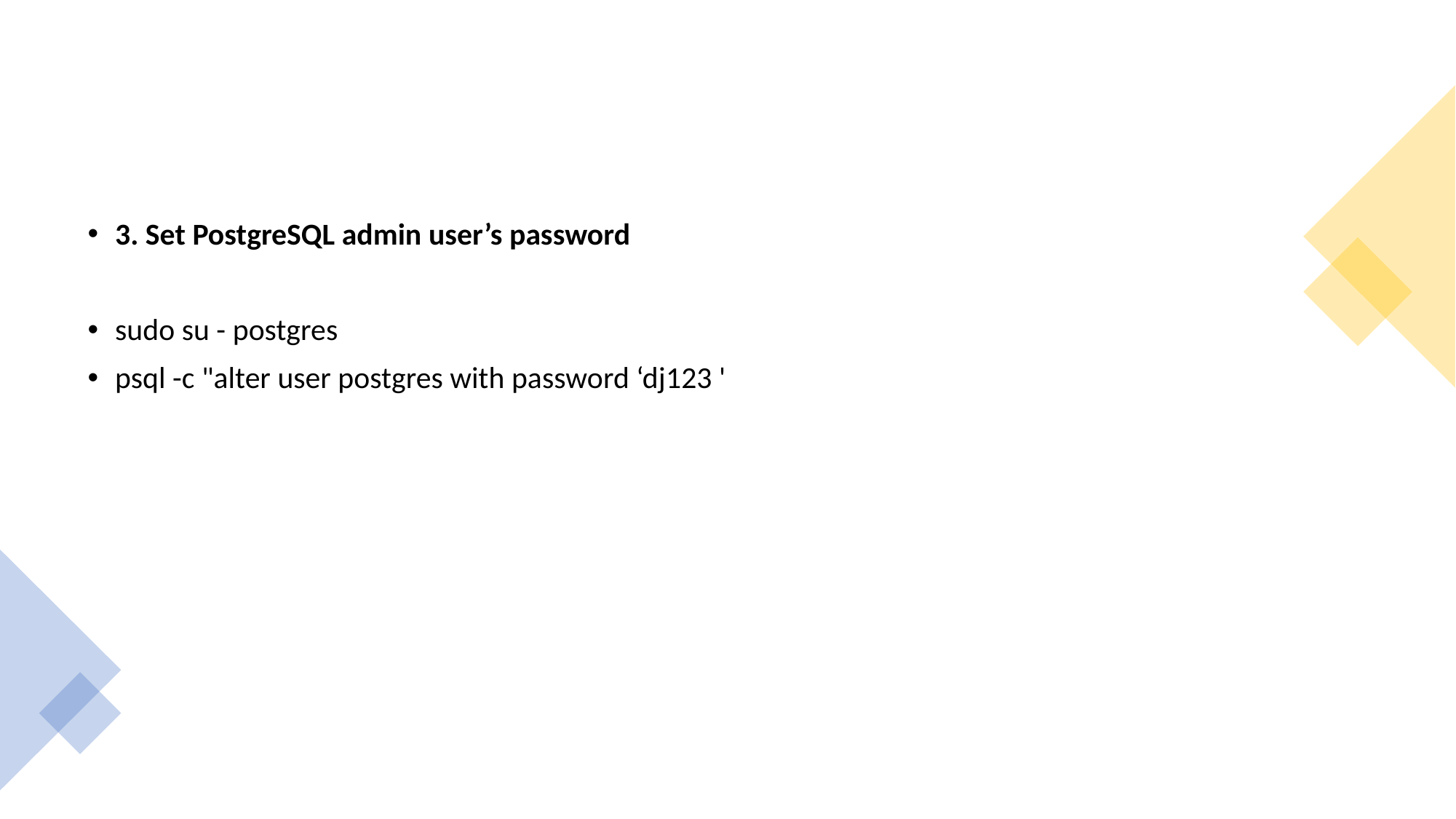

3. Set PostgreSQL admin user’s password

sudo su - postgres
psql -c "alter user postgres with password ‘dj123 '